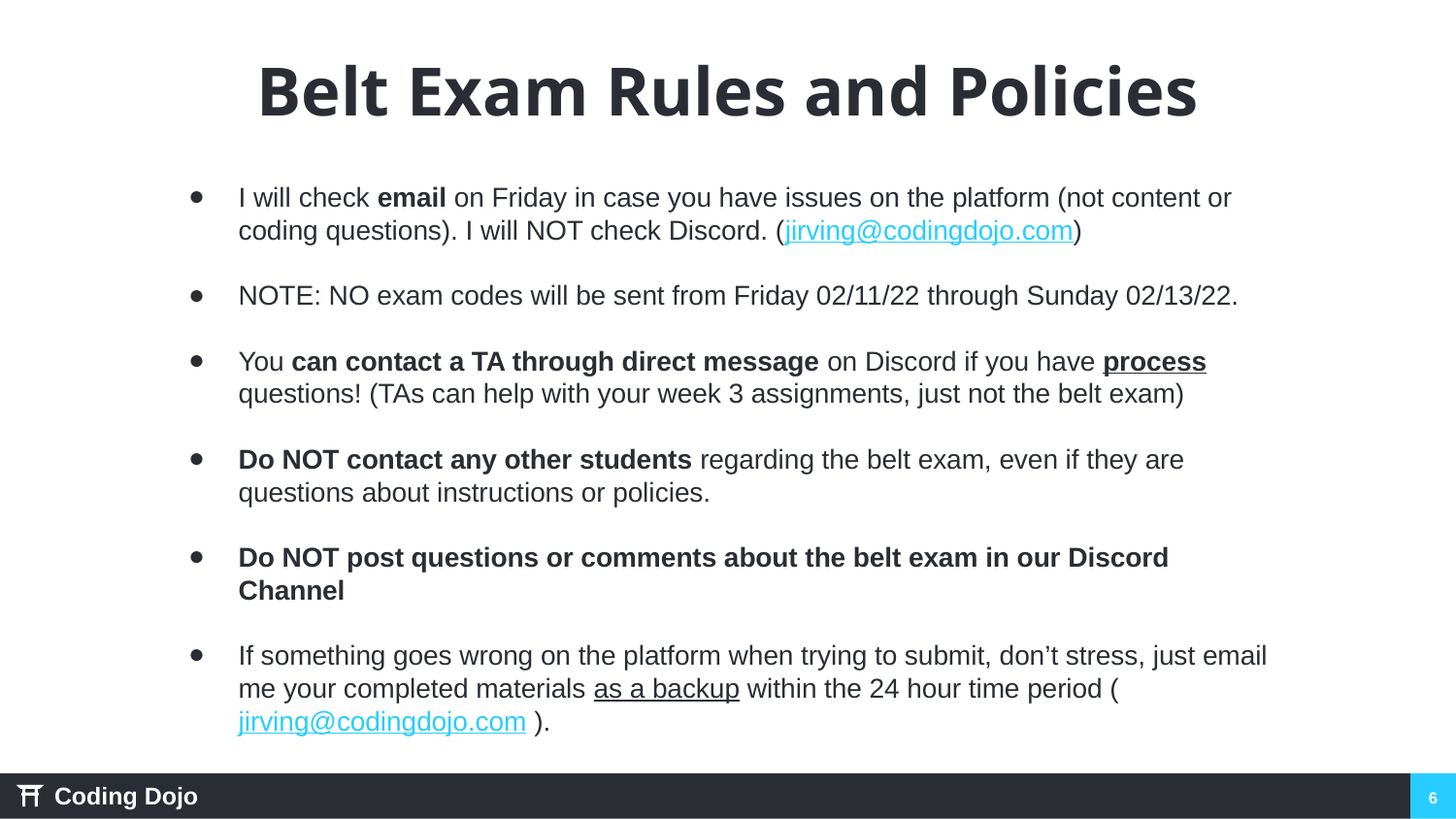

# Belt Exam Rules and Policies
I will check email on Friday in case you have issues on the platform (not content or coding questions). I will NOT check Discord. (jirving@codingdojo.com)

NOTE: NO exam codes will be sent from Friday 02/11/22 through Sunday 02/13/22.

You can contact a TA through direct message on Discord if you have process questions! (TAs can help with your week 3 assignments, just not the belt exam)

Do NOT contact any other students regarding the belt exam, even if they are questions about instructions or policies.

Do NOT post questions or comments about the belt exam in our Discord Channel

If something goes wrong on the platform when trying to submit, don’t stress, just email me your completed materials as a backup within the 24 hour time period ( jirving@codingdojo.com ).